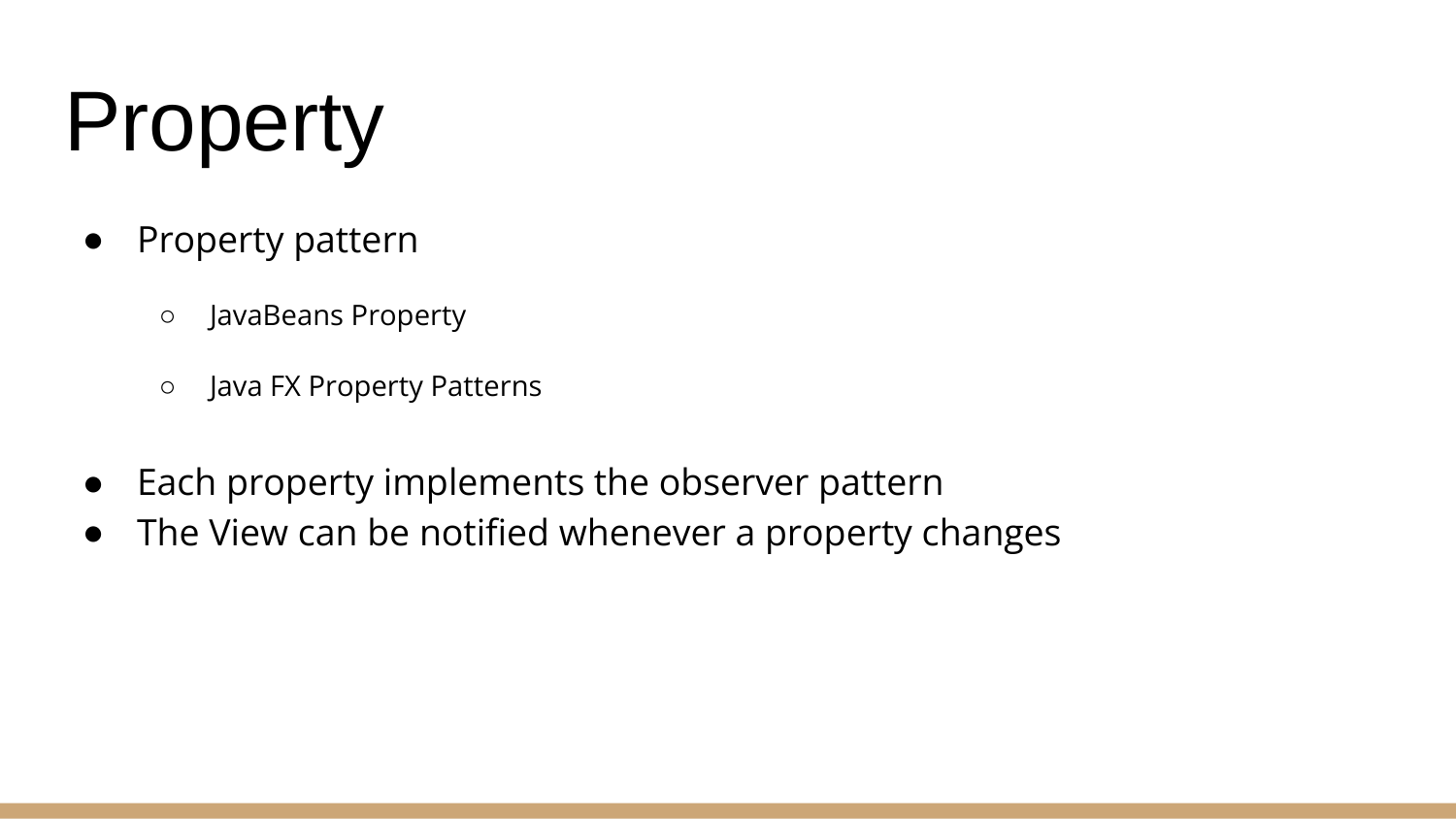

# Property
Property pattern
JavaBeans Property
Java FX Property Patterns

Each property implements the observer pattern
The View can be notified whenever a property changes